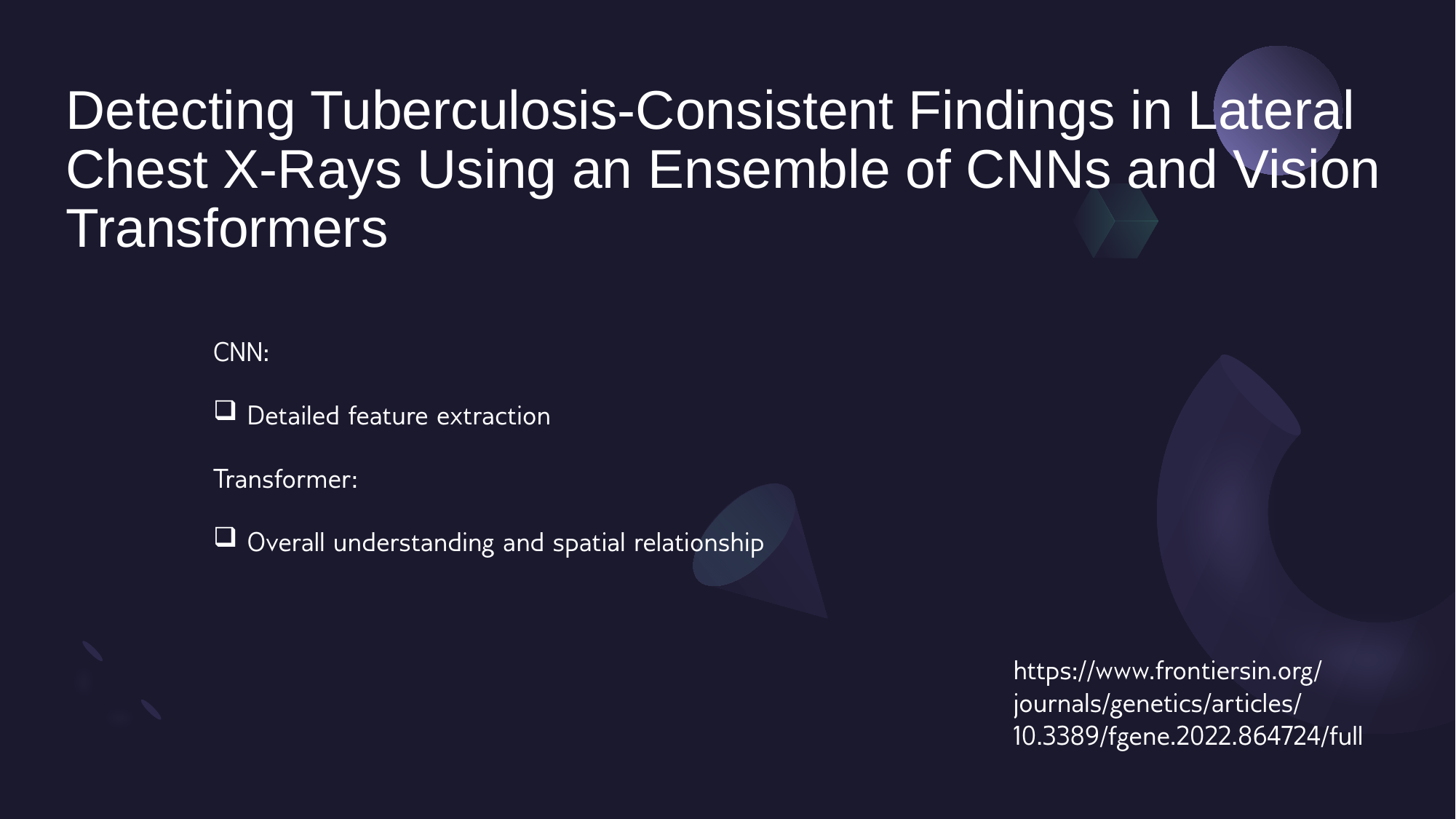

# Detecting Tuberculosis-Consistent Findings in Lateral Chest X-Rays Using an Ensemble of CNNs and Vision Transformers
CNN:
Detailed feature extraction
Transformer:
Overall understanding and spatial relationship
https://www.frontiersin.org/journals/genetics/articles/10.3389/fgene.2022.864724/full